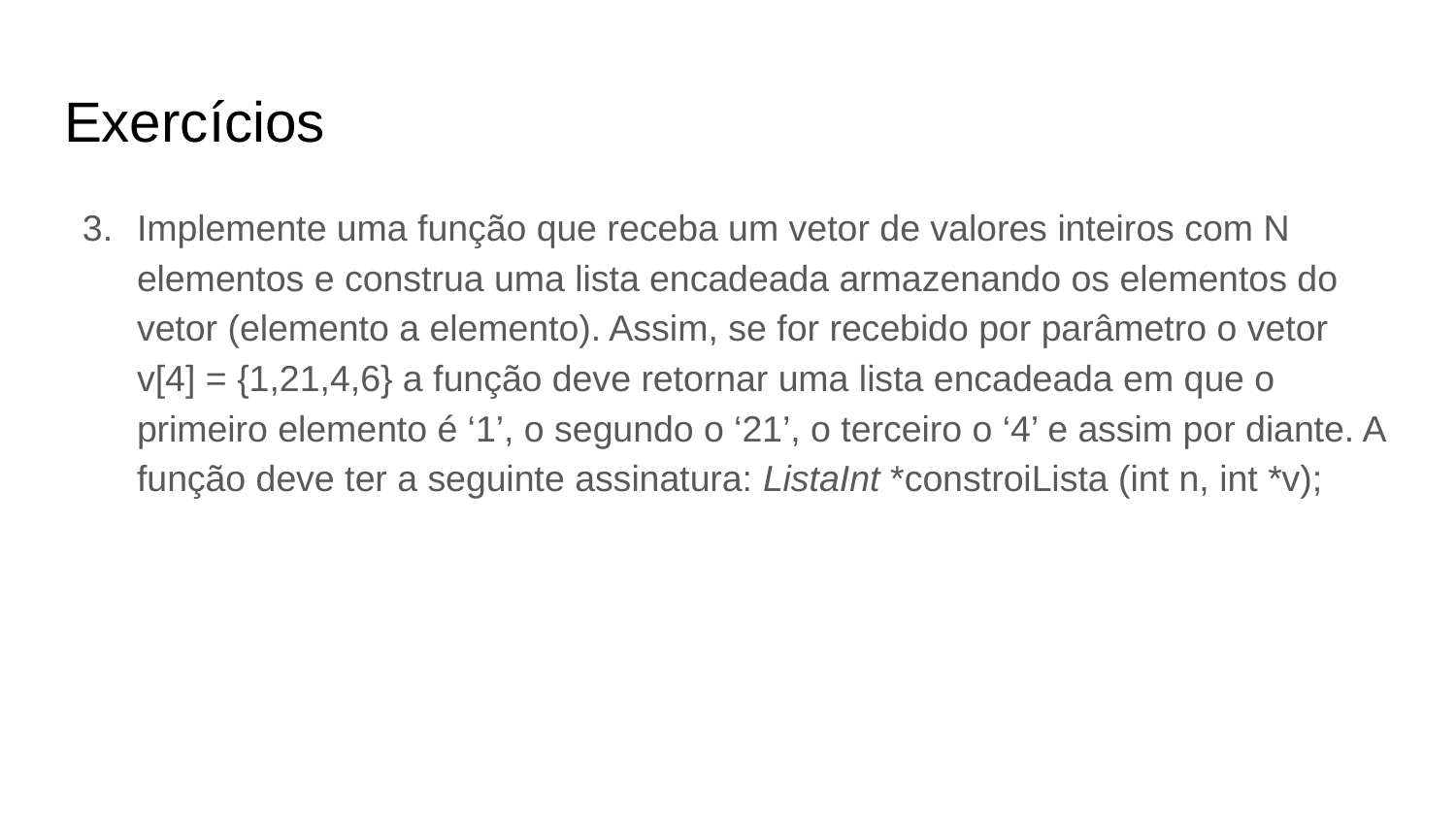

Exercícios
Implemente uma função que receba um vetor de valores inteiros com N elementos e construa uma lista encadeada armazenando os elementos do vetor (elemento a elemento). Assim, se for recebido por parâmetro o vetor v[4] = {1,21,4,6} a função deve retornar uma lista encadeada em que o primeiro elemento é ‘1’, o segundo o ‘21’, o terceiro o ‘4’ e assim por diante. A função deve ter a seguinte assinatura: ListaInt *constroiLista (int n, int *v);